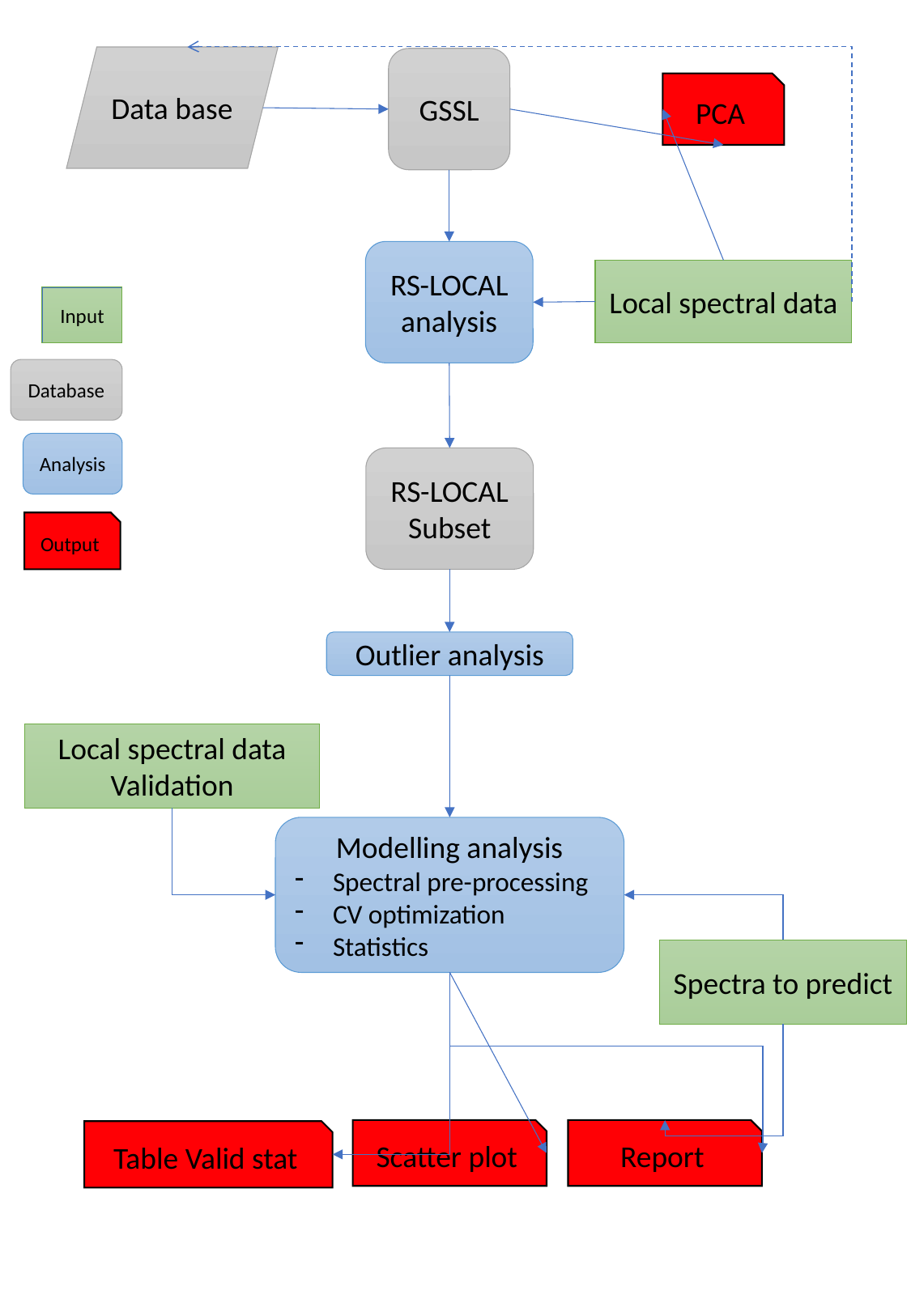

Data base
GSSL
PCA
RS-LOCAL
analysis
Local spectral data
Input
Database
Analysis
RS-LOCAL
Subset
Output
Outlier analysis
Local spectral data
Validation
Modelling analysis
Spectral pre-processing
CV optimization
Statistics
Spectra to predict
Scatter plot
Report
Table Valid stat